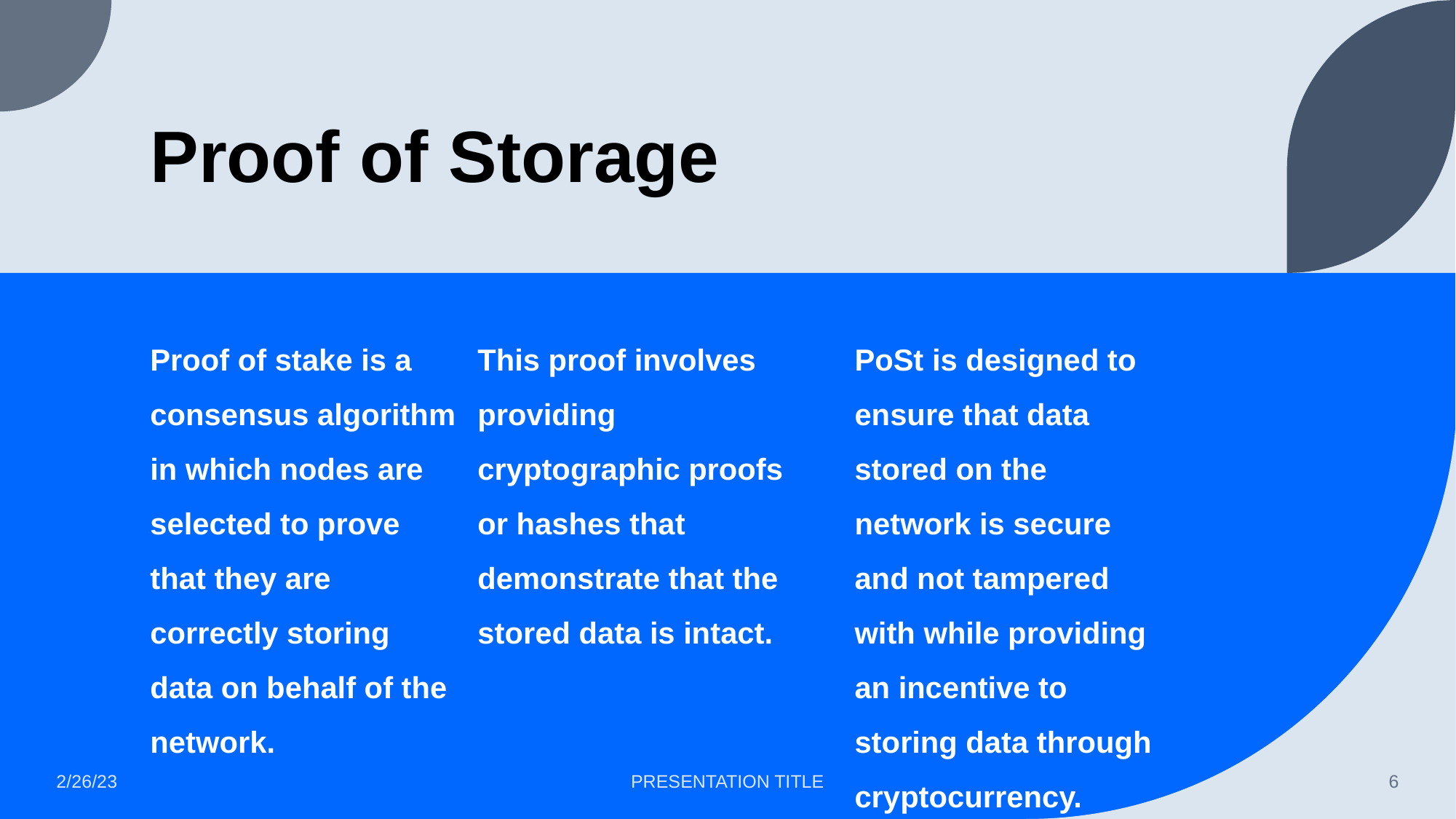

# Proof of Storage
PoSt is designed to ensure that data stored on the network is secure and not tampered with while providing an incentive to storing data through cryptocurrency.
This proof involves providing cryptographic proofs or hashes that demonstrate that the stored data is intact.
Proof of stake is a consensus algorithm in which nodes are selected to prove that they are correctly storing data on behalf of the network.
2/26/23
PRESENTATION TITLE
6